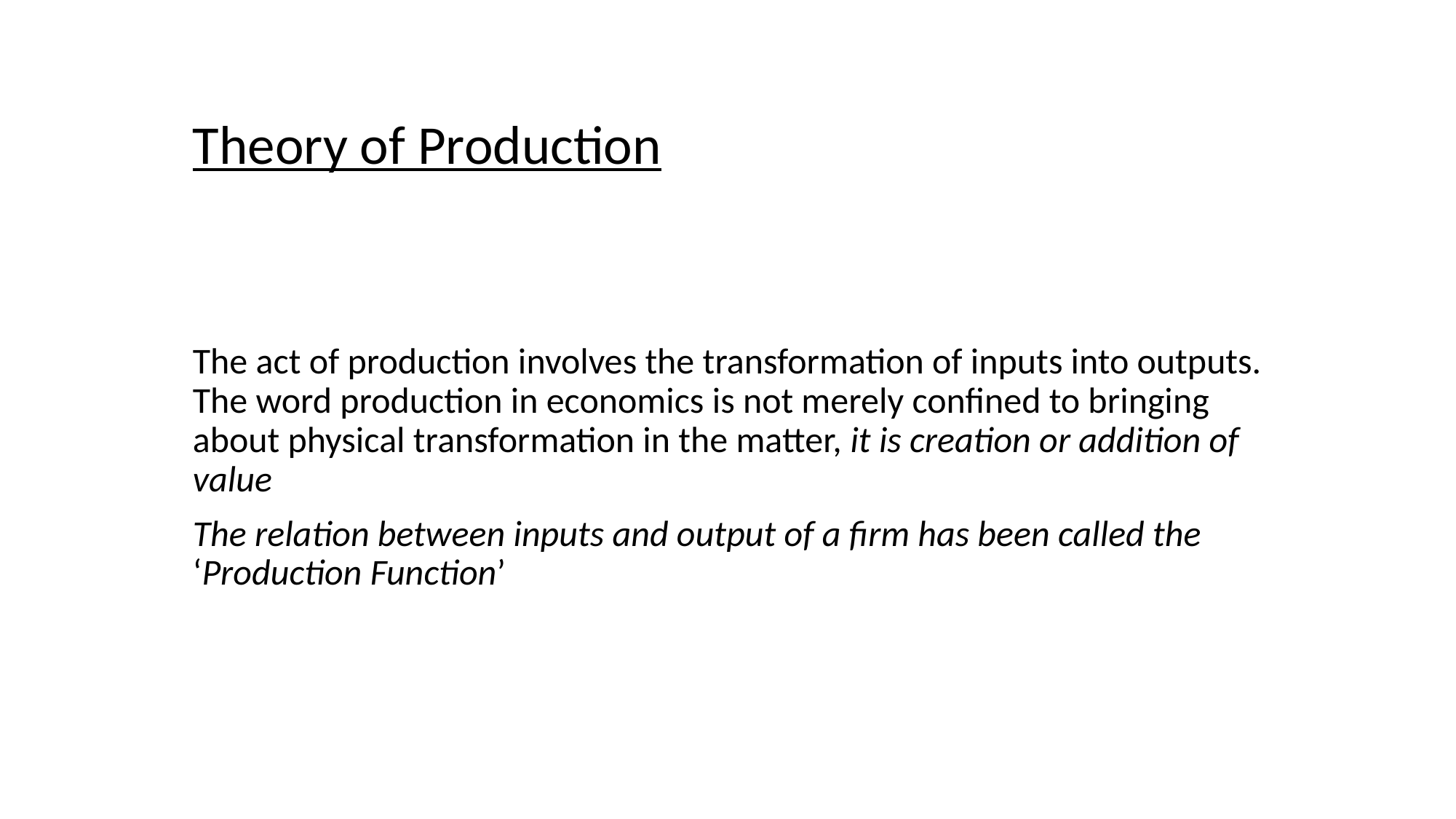

# Theory of Production

The act of production involves the transformation of inputs into outputs. The word production in economics is not merely confined to bringing about physical transformation in the matter, it is creation or addition of value
The relation between inputs and output of a firm has been called the ‘Production Function’